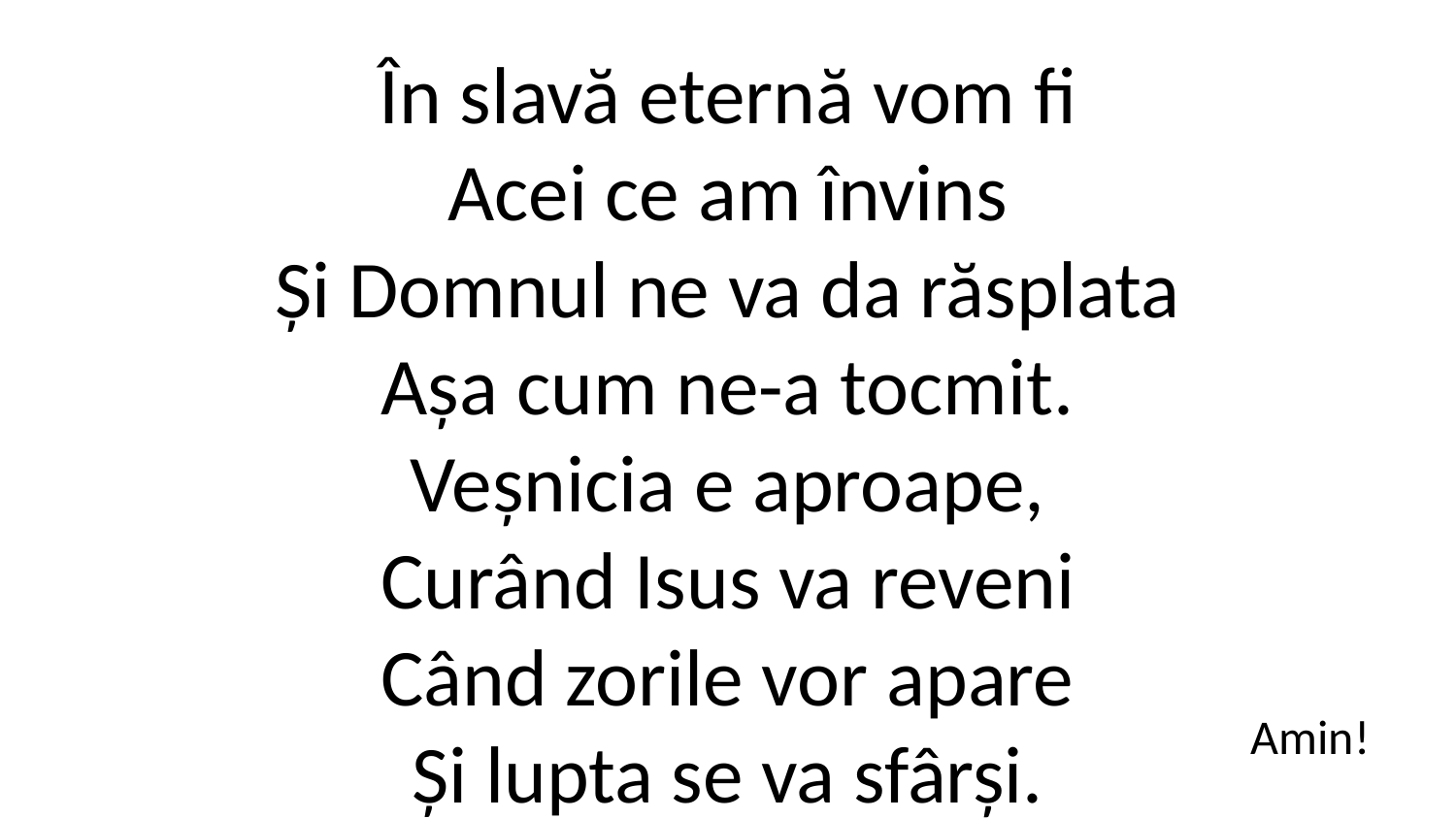

În slavă eternă vom fi
Acei ce am învins
Și Domnul ne va da răsplata
Așa cum ne-a tocmit.
Veșnicia e aproape,
Curând Isus va reveni
Când zorile vor apare
Și lupta se va sfârși.

Amin!